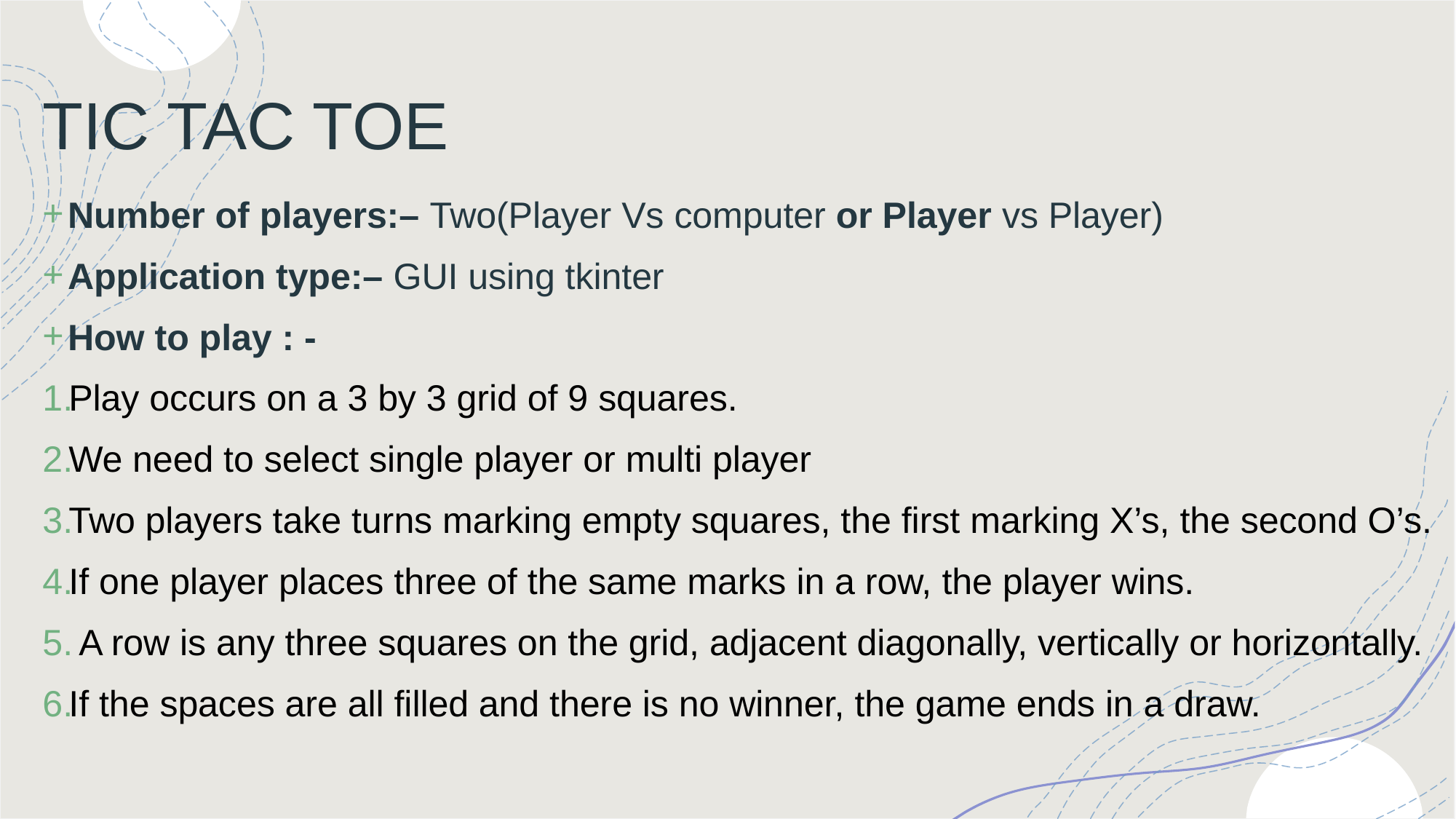

# TIC TAC TOE
Number of players:– Two(Player Vs computer or Player vs Player)
Application type:– GUI using tkinter
How to play : -
Play occurs on a 3 by 3 grid of 9 squares.
We need to select single player or multi player
Two players take turns marking empty squares, the first marking X’s, the second O’s.
If one player places three of the same marks in a row, the player wins.
 A row is any three squares on the grid, adjacent diagonally, vertically or horizontally.
If the spaces are all filled and there is no winner, the game ends in a draw.